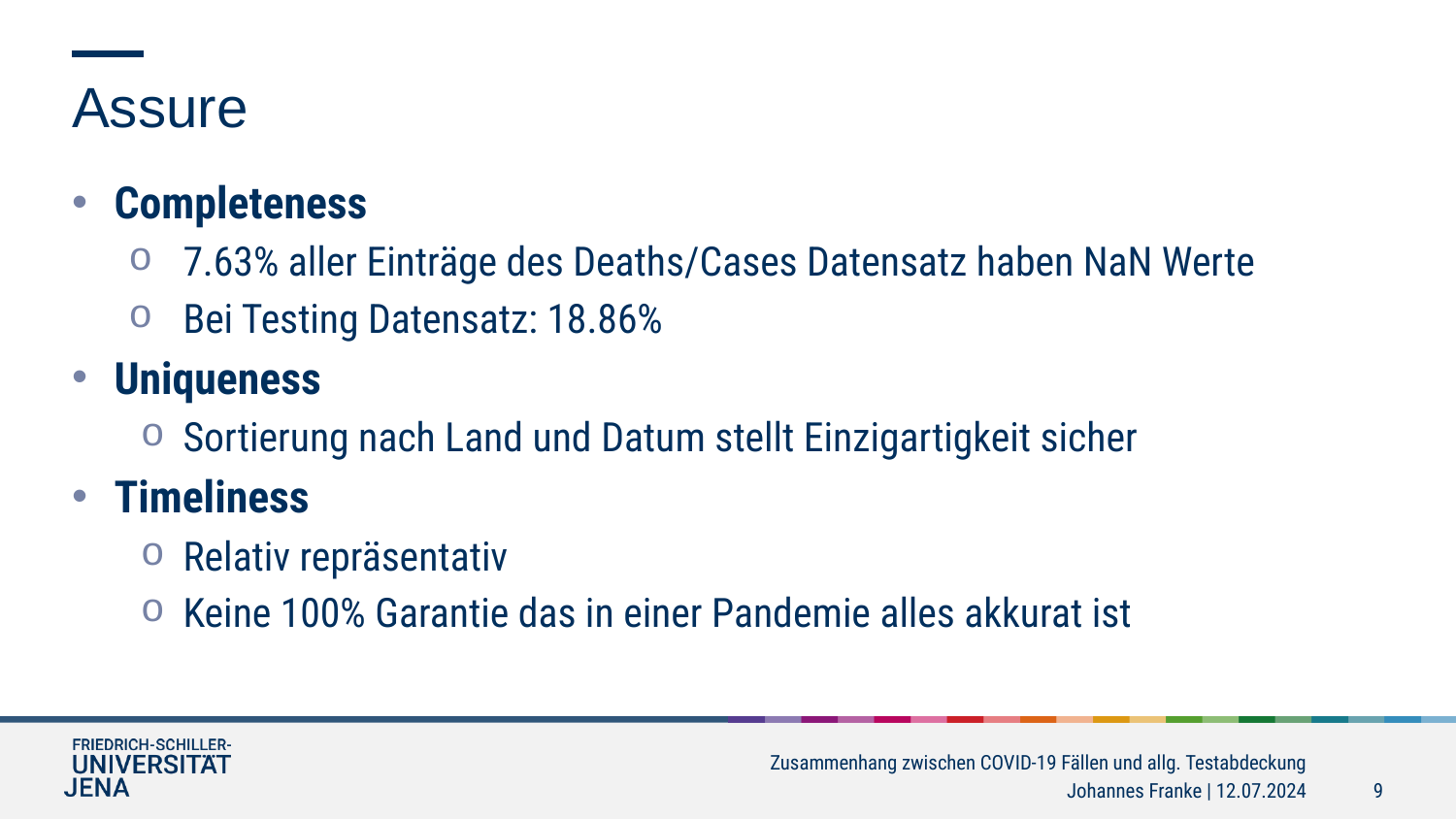

Assure
Completeness
7.63% aller Einträge des Deaths/Cases Datensatz haben NaN Werte
Bei Testing Datensatz: 18.86%
Uniqueness
Sortierung nach Land und Datum stellt Einzigartigkeit sicher
Timeliness
Relativ repräsentativ
Keine 100% Garantie das in einer Pandemie alles akkurat ist
Zusammenhang zwischen COVID-19 Fällen und allg. Testabdeckung ​
Johannes Franke | 12.07.2024